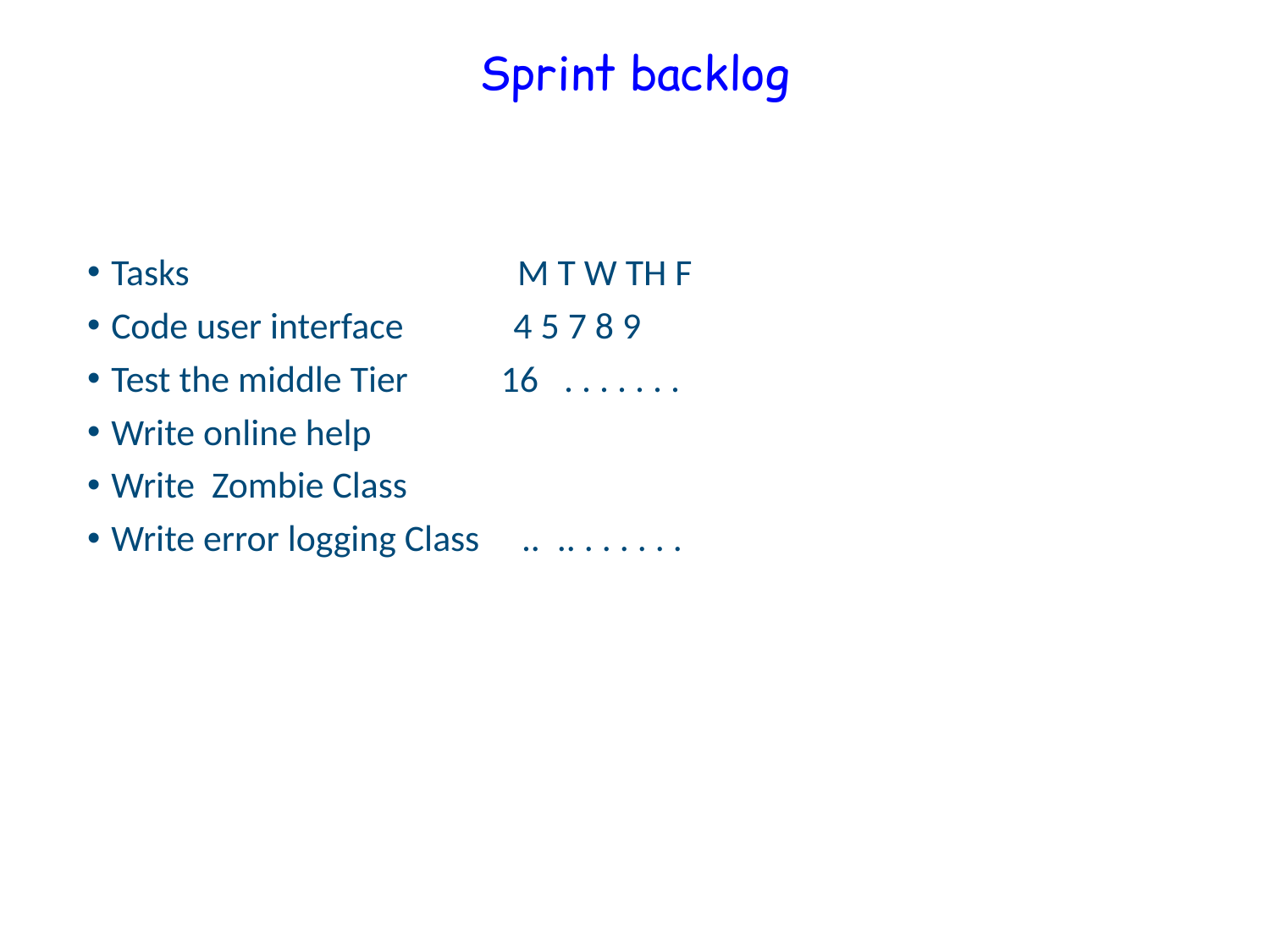

# Sprint backlog
Tasks   			   M T W TH F
Code user interface             4 5 7 8 9
Test the middle Tier           16   . . . . . . .
Write online help
Write  Zombie Class
Write error logging Class     ..  .. . . . . . .